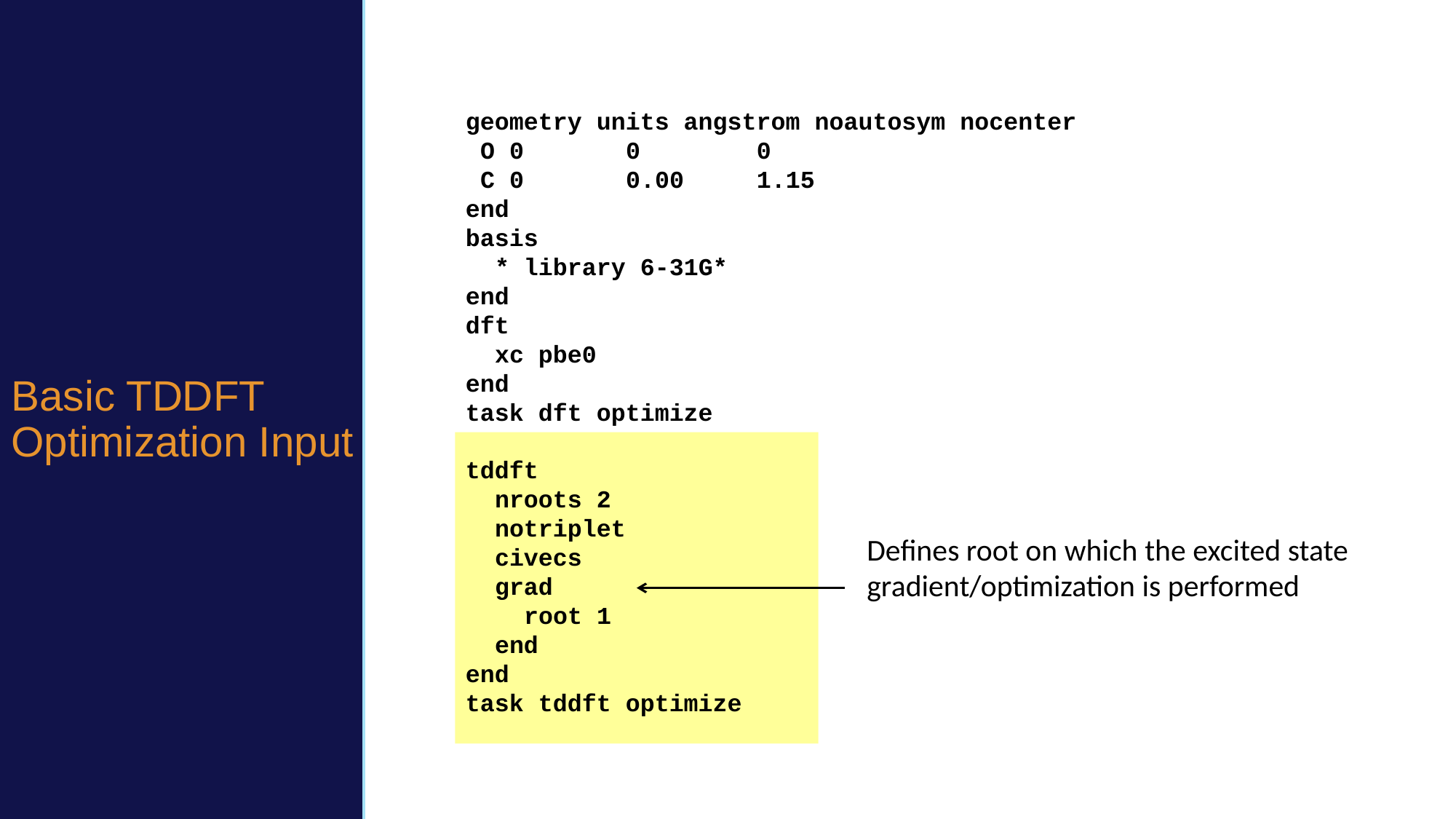

geometry units angstrom noautosym nocenter
 O 0       0        0
 C 0       0.00     1.15
end
basis
  * library 6-31G*
end
dft
  xc pbe0
end
task dft optimize

tddft
  nroots 2
  notriplet
  civecs
  grad
    root 1
  end
end
task tddft optimize
Basic TDDFT Optimization Input

Defines root on which the excited state gradient/optimization is performed